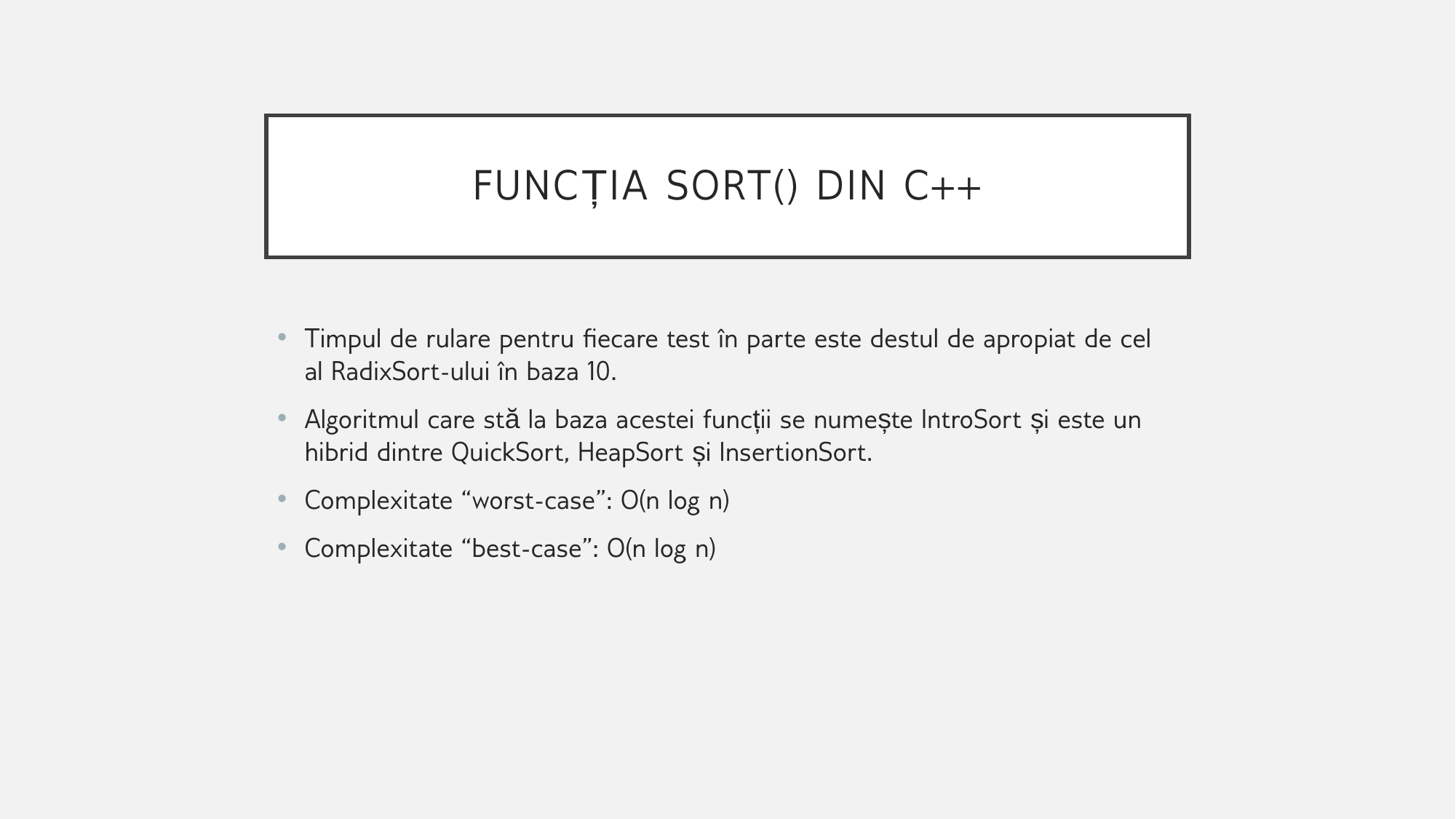

# Funcția sort() din c++
Timpul de rulare pentru fiecare test în parte este destul de apropiat de cel al RadixSort-ului în baza 10.
Algoritmul care stă la baza acestei funcții se numește IntroSort și este un hibrid dintre QuickSort, HeapSort și InsertionSort.
Complexitate “worst-case”: O(n log n)
Complexitate “best-case”: O(n log n)